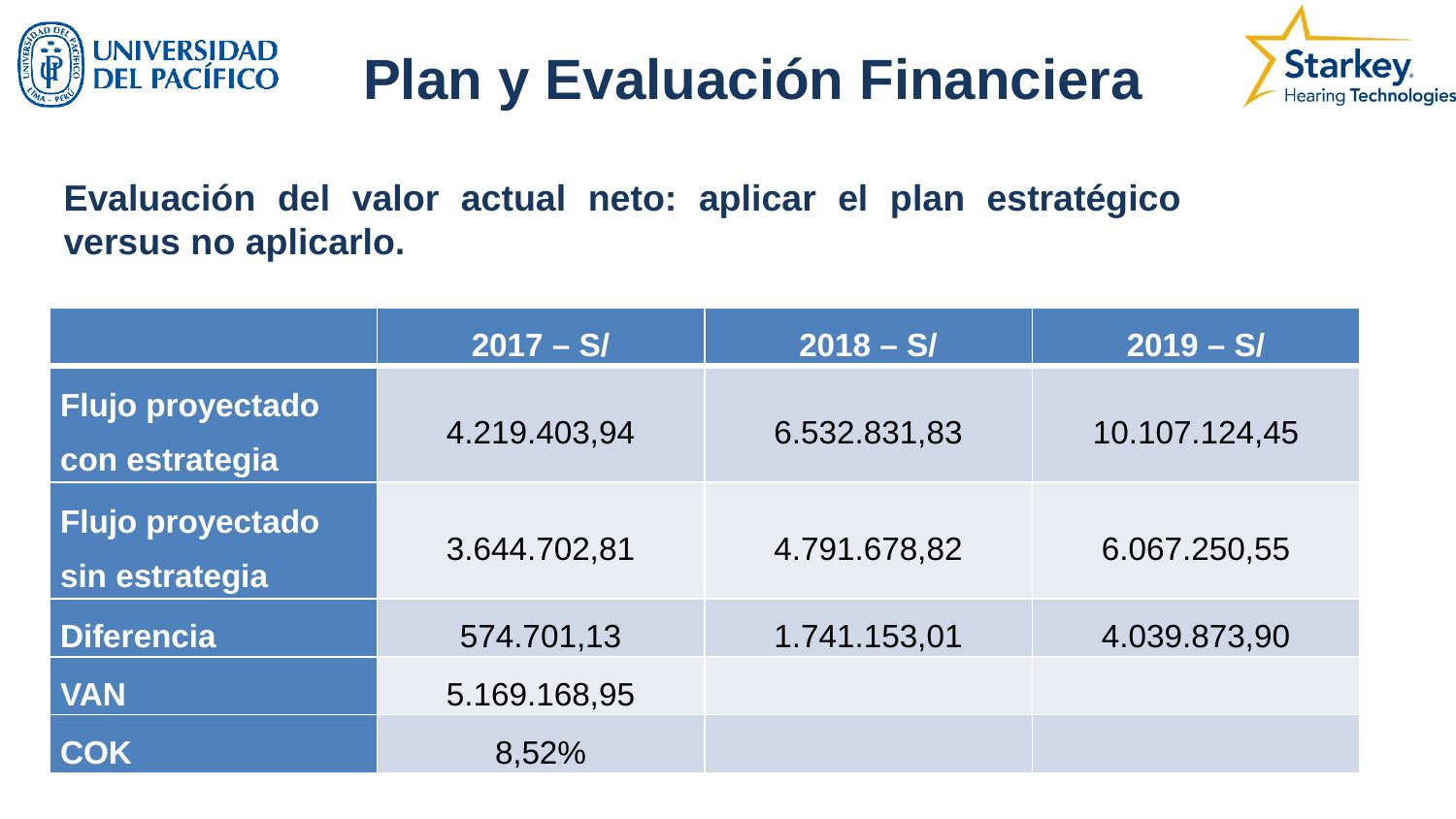

Plan y Evaluación Financiera
Evaluación del valor actual neto: aplicar el plan estratégico versus no aplicarlo.
|  | 2017 – S/ | 2018 – S/ | 2019 – S/ |
| --- | --- | --- | --- |
| Flujo proyectado con estrategia | 4.219.403,94 | 6.532.831,83 | 10.107.124,45 |
| Flujo proyectado sin estrategia | 3.644.702,81 | 4.791.678,82 | 6.067.250,55 |
| Diferencia | 574.701,13 | 1.741.153,01 | 4.039.873,90 |
| VAN | 5.169.168,95 |  |  |
| COK | 8,52% |  |  |